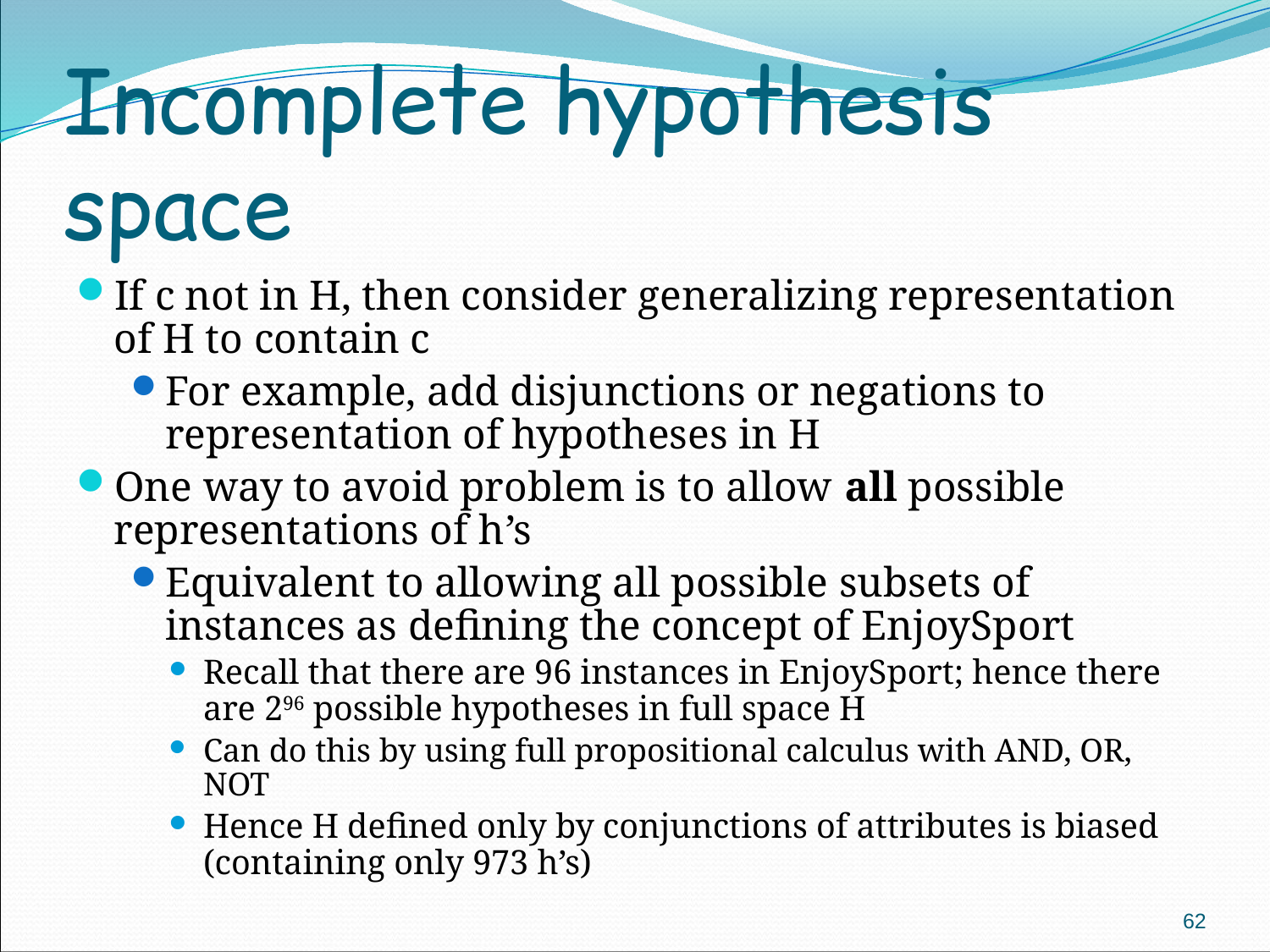

# Incomplete hypothesis space
If c not in H, then consider generalizing representation of H to contain c
For example, add disjunctions or negations to representation of hypotheses in H
One way to avoid problem is to allow all possible representations of h’s
Equivalent to allowing all possible subsets of instances as defining the concept of EnjoySport
Recall that there are 96 instances in EnjoySport; hence there are 296 possible hypotheses in full space H
Can do this by using full propositional calculus with AND, OR, NOT
Hence H defined only by conjunctions of attributes is biased (containing only 973 h’s)

62